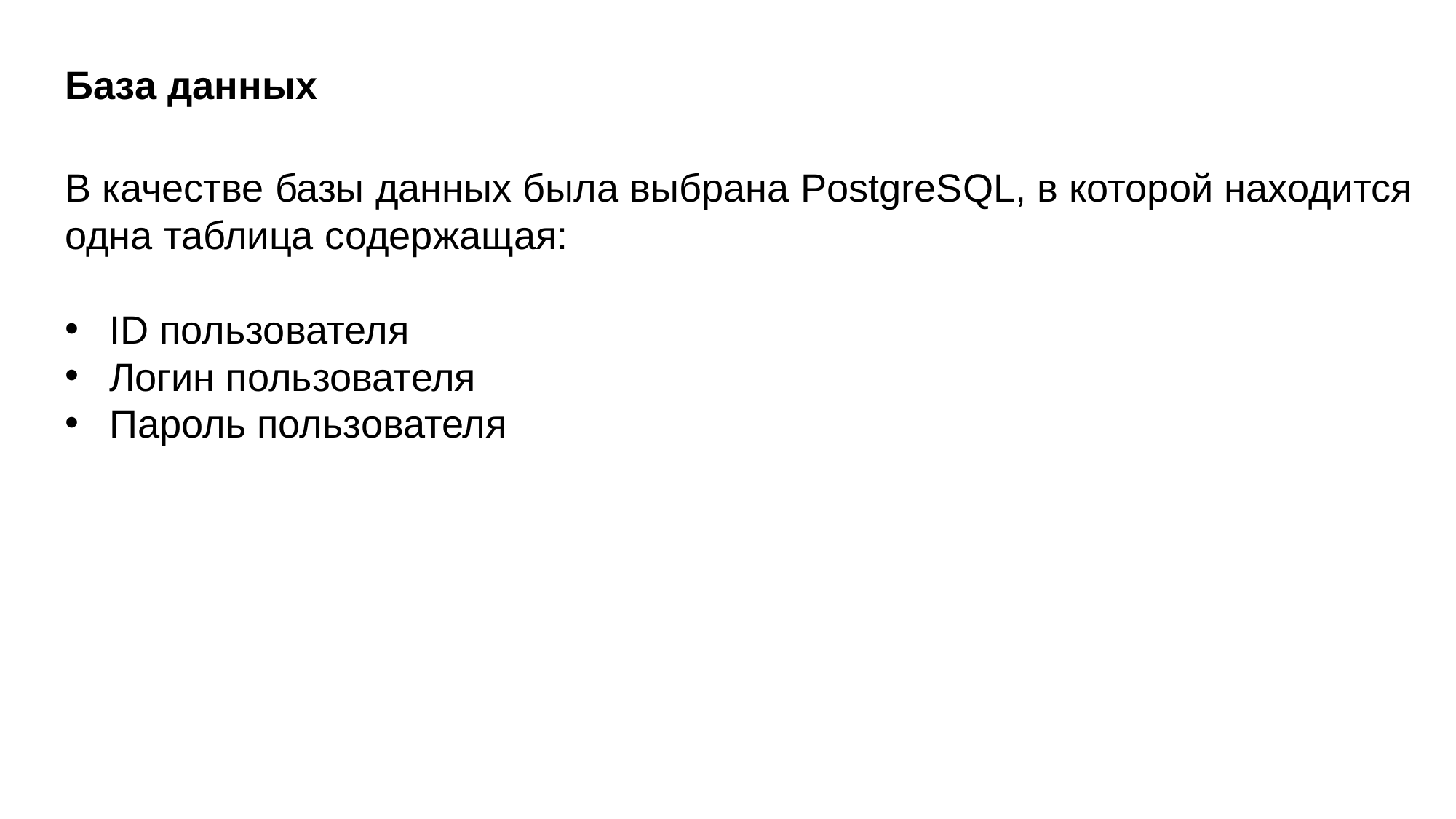

База данных
В качестве базы данных была выбрана PostgreSQL, в которой находится одна таблица содержащая:

ID пользователя
Логин пользователя
Пароль пользователя